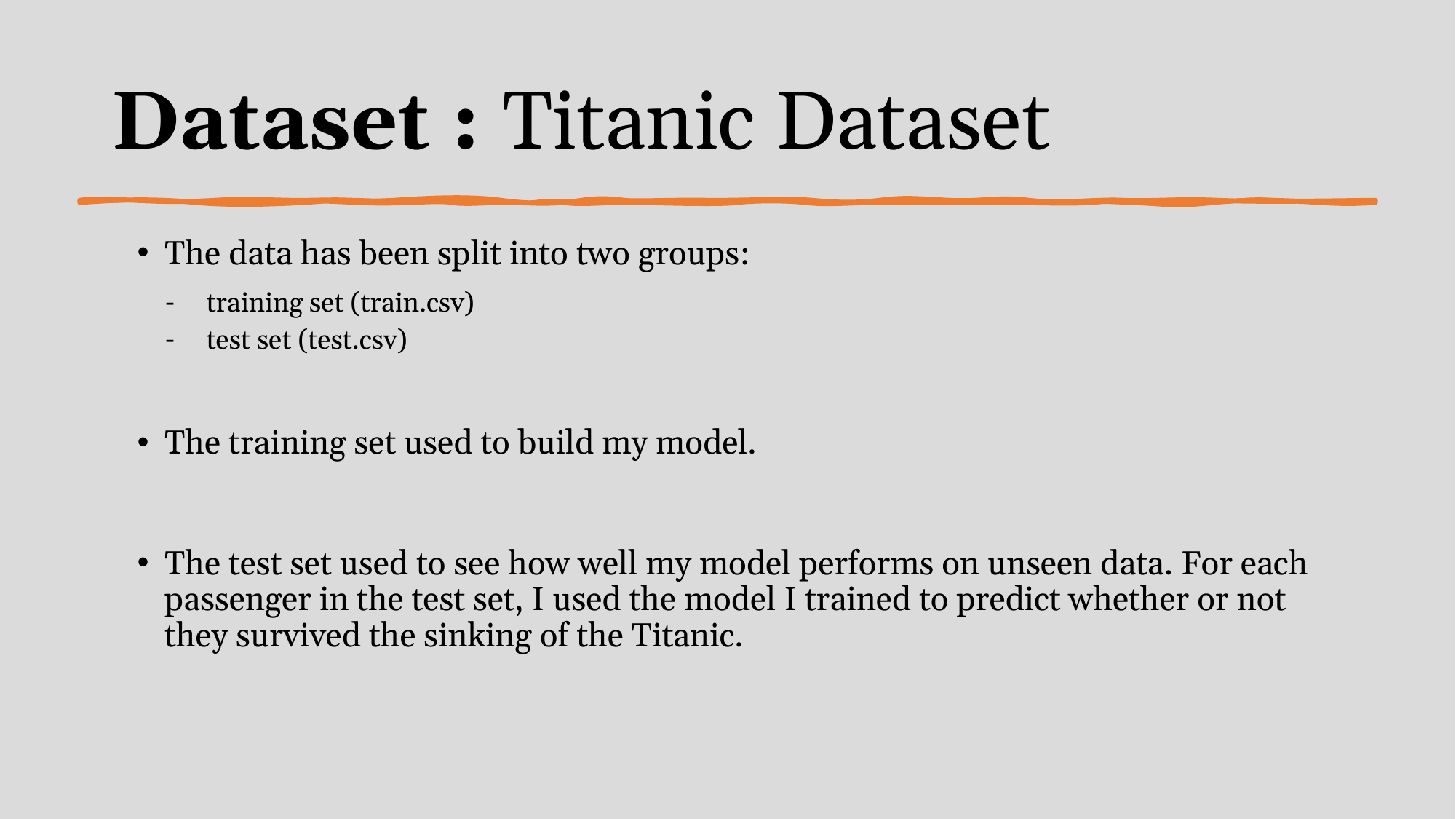

# Dataset : Titanic Dataset

The data has been split into two groups:
training set (train.csv)
test set (test.csv)

The training set used to build my model.

The test set used to see how well my model performs on unseen data. For each passenger in the test set, I used the model I trained to predict whether or not they survived the sinking of the Titanic.